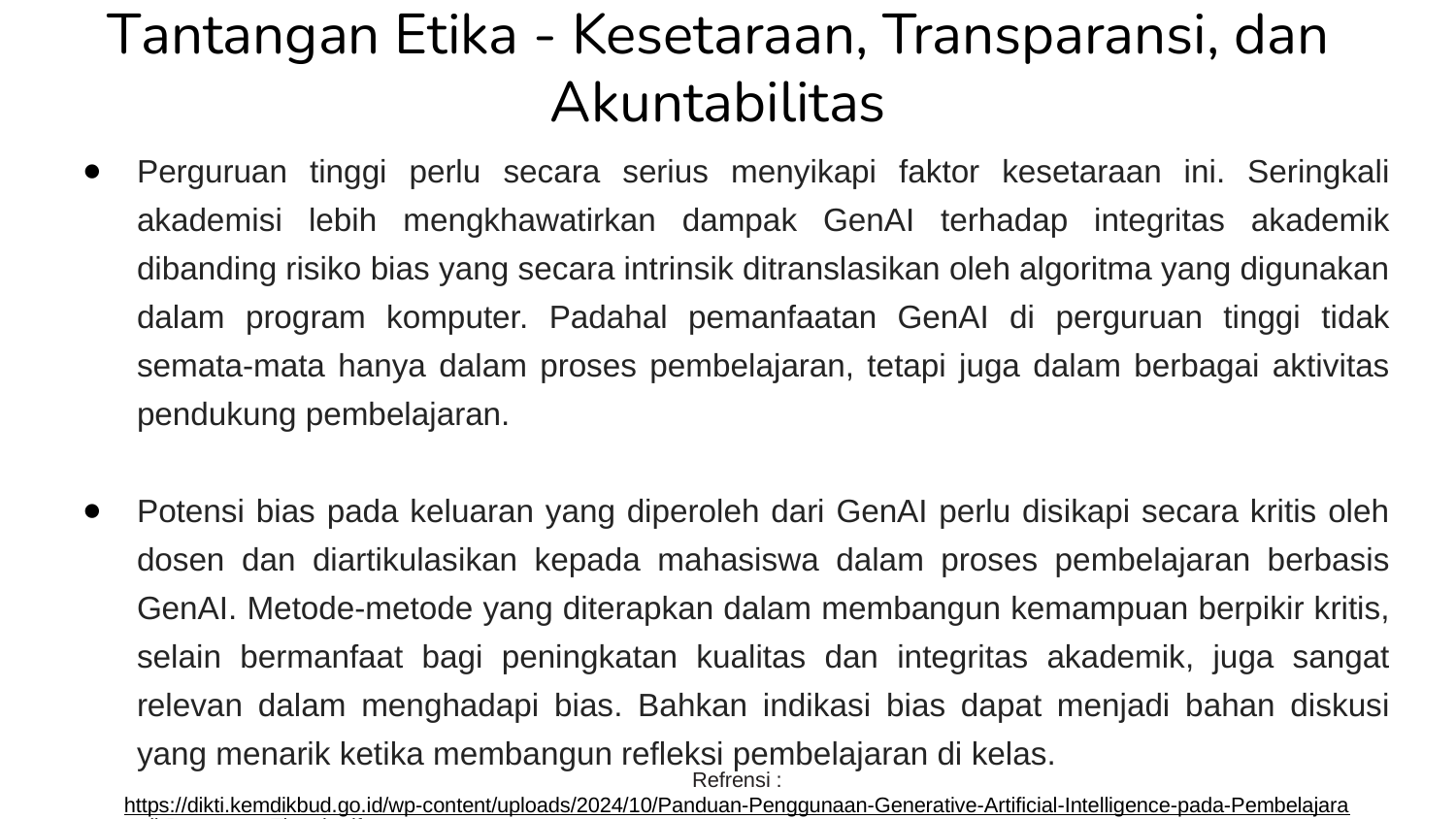

Tantangan Etika - Kesetaraan, Transparansi, dan Akuntabilitas
Perguruan tinggi perlu secara serius menyikapi faktor kesetaraan ini. Seringkali akademisi lebih mengkhawatirkan dampak GenAI terhadap integritas akademik dibanding risiko bias yang secara intrinsik ditranslasikan oleh algoritma yang digunakan dalam program komputer. Padahal pemanfaatan GenAI di perguruan tinggi tidak semata-mata hanya dalam proses pembelajaran, tetapi juga dalam berbagai aktivitas pendukung pembelajaran.

Potensi bias pada keluaran yang diperoleh dari GenAI perlu disikapi secara kritis oleh dosen dan diartikulasikan kepada mahasiswa dalam proses pembelajaran berbasis GenAI. Metode-metode yang diterapkan dalam membangun kemampuan berpikir kritis, selain bermanfaat bagi peningkatan kualitas dan integritas akademik, juga sangat relevan dalam menghadapi bias. Bahkan indikasi bias dapat menjadi bahan diskusi yang menarik ketika membangun refleksi pembelajaran di kelas.
Refrensi : https://dikti.kemdikbud.go.id/wp-content/uploads/2024/10/Panduan-Penggunaan-Generative-Artificial-Intelligence-pada-Pembelajaran-di-Perguruan-Tinggi.pdf